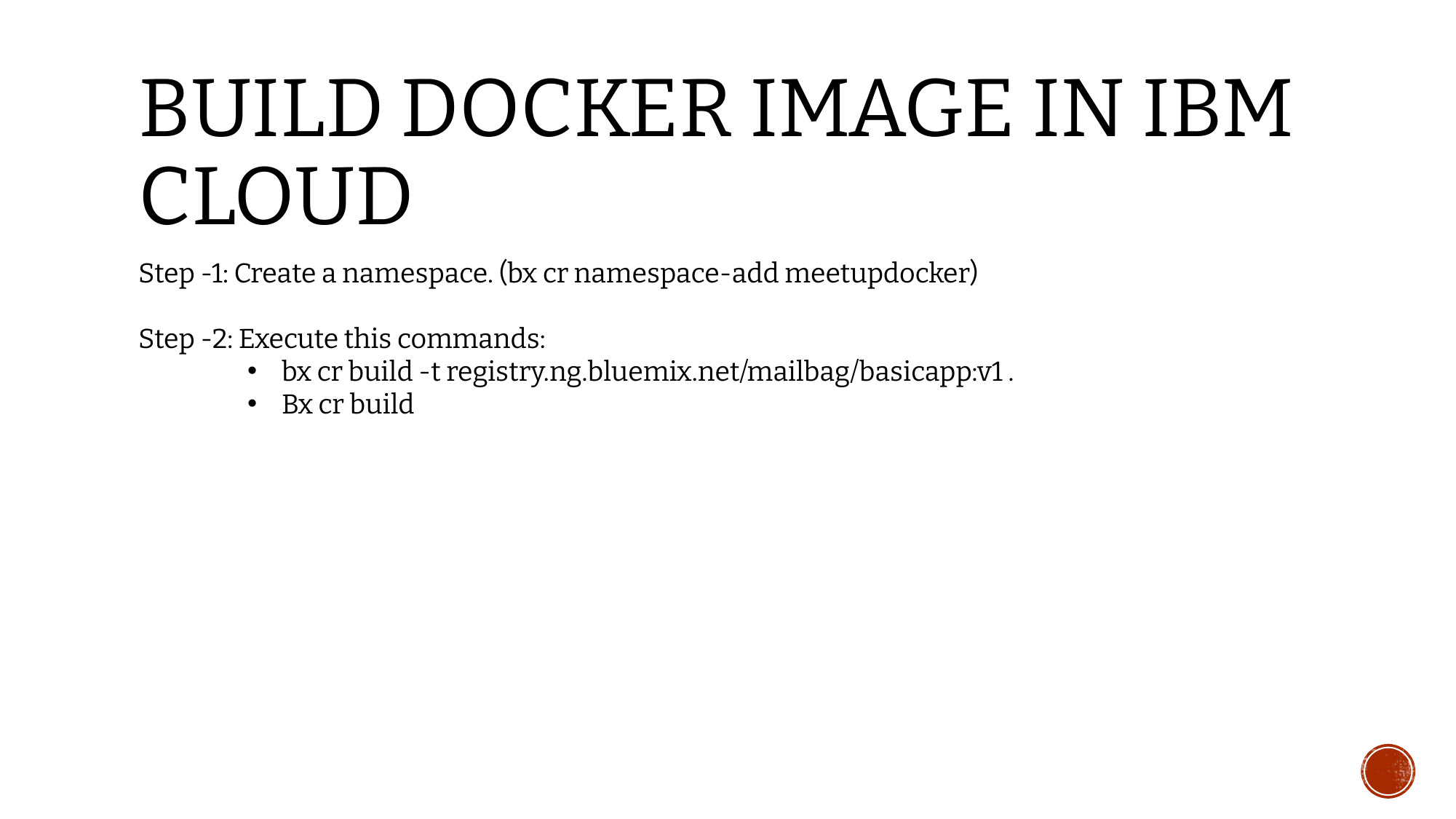

# build docker image in ibm cloud
Step -1: Create a namespace. (bx cr namespace-add meetupdocker)

Step -2: Execute this commands:
bx cr build -t registry.ng.bluemix.net/mailbag/basicapp:v1 .
Bx cr build